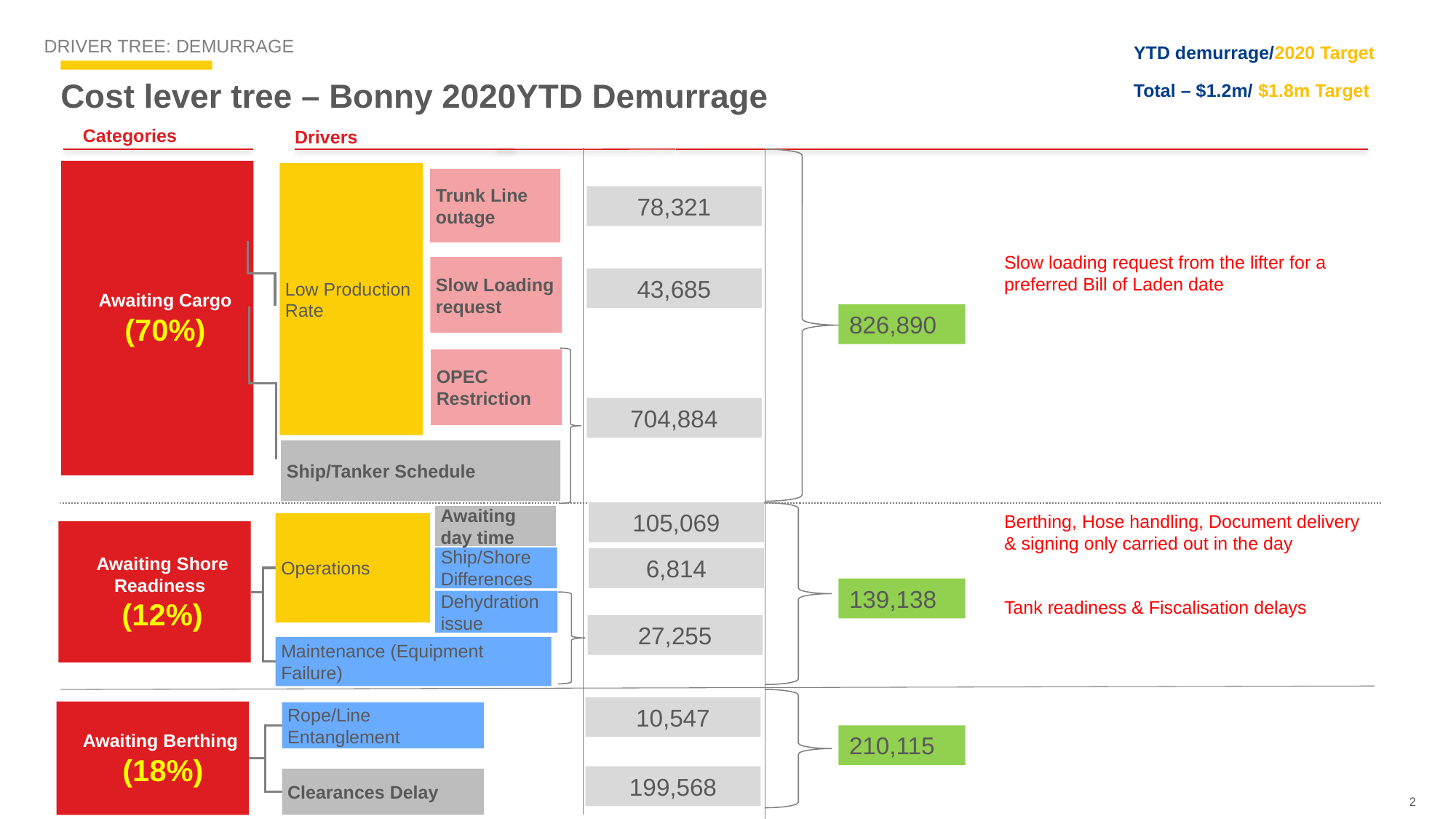

DRIVER TREE: DEMURRAGE
YTD demurrage/2020 Target
# Cost lever tree – Bonny 2020YTD Demurrage
Total – $1.2m/ $1.8m Target
Categories

Drivers

Awaiting Cargo (70%)
Low Production Rate
Trunk Line outage
78,321
Slow loading request from the lifter for a preferred Bill of Laden date
Slow Loading request
43,685
826,890

OPEC Restriction
704,884
Ship/Tanker Schedule
105,069

Berthing, Hose handling, Document delivery & signing only carried out in the day
Awaiting day time
Operations
Maintenance (Equipment Failure)
Awaiting Shore Readiness
(12%)
Ship/Shore Differences
6,814
139,138
Dehydration issue
Tank readiness & Fiscalisation delays

27,255

10,547
Awaiting Berthing
 (18%)
Rope/Line Entanglement
Clearances Delay
210,115
199,568